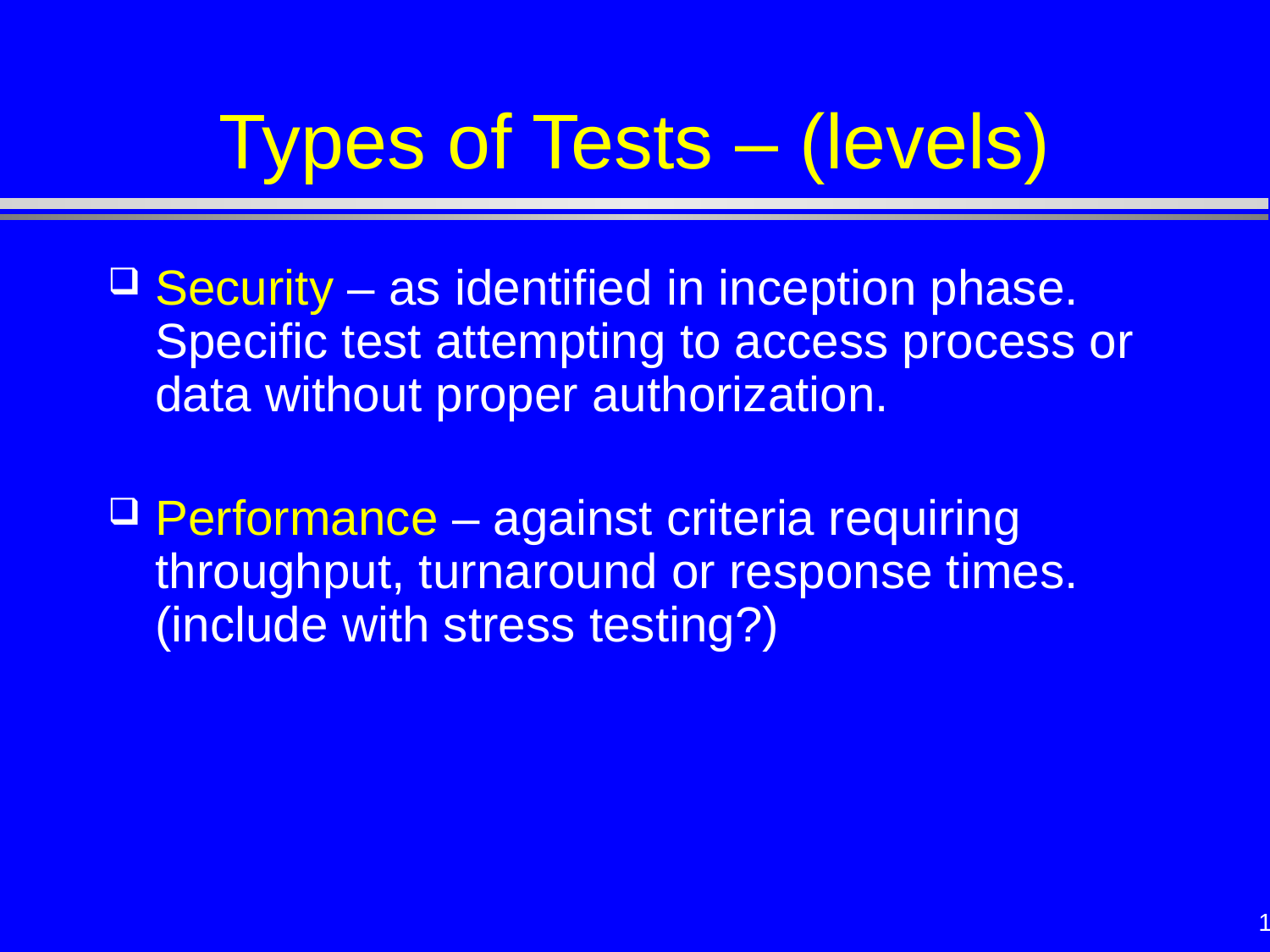

# Types of Tests – (levels)
Security – as identified in inception phase. Specific test attempting to access process or data without proper authorization.
Performance – against criteria requiring throughput, turnaround or response times. (include with stress testing?)